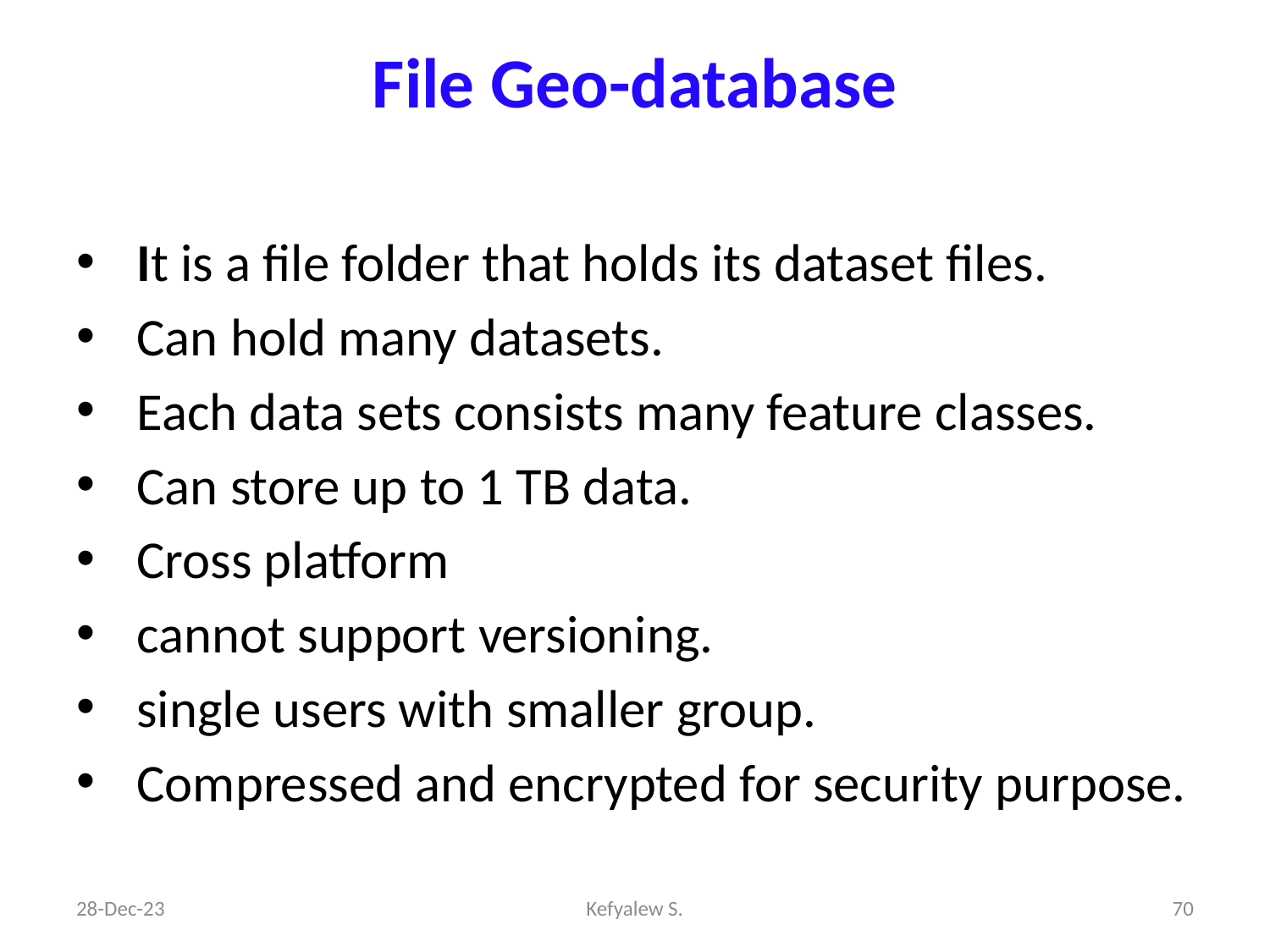

# File Geo-database
 It is a file folder that holds its dataset files.
 Can hold many datasets.
 Each data sets consists many feature classes.
 Can store up to 1 TB data.
 Cross platform
 cannot support versioning.
 single users with smaller group.
 Compressed and encrypted for security purpose.

28-Dec-23
Kefyalew S.
70